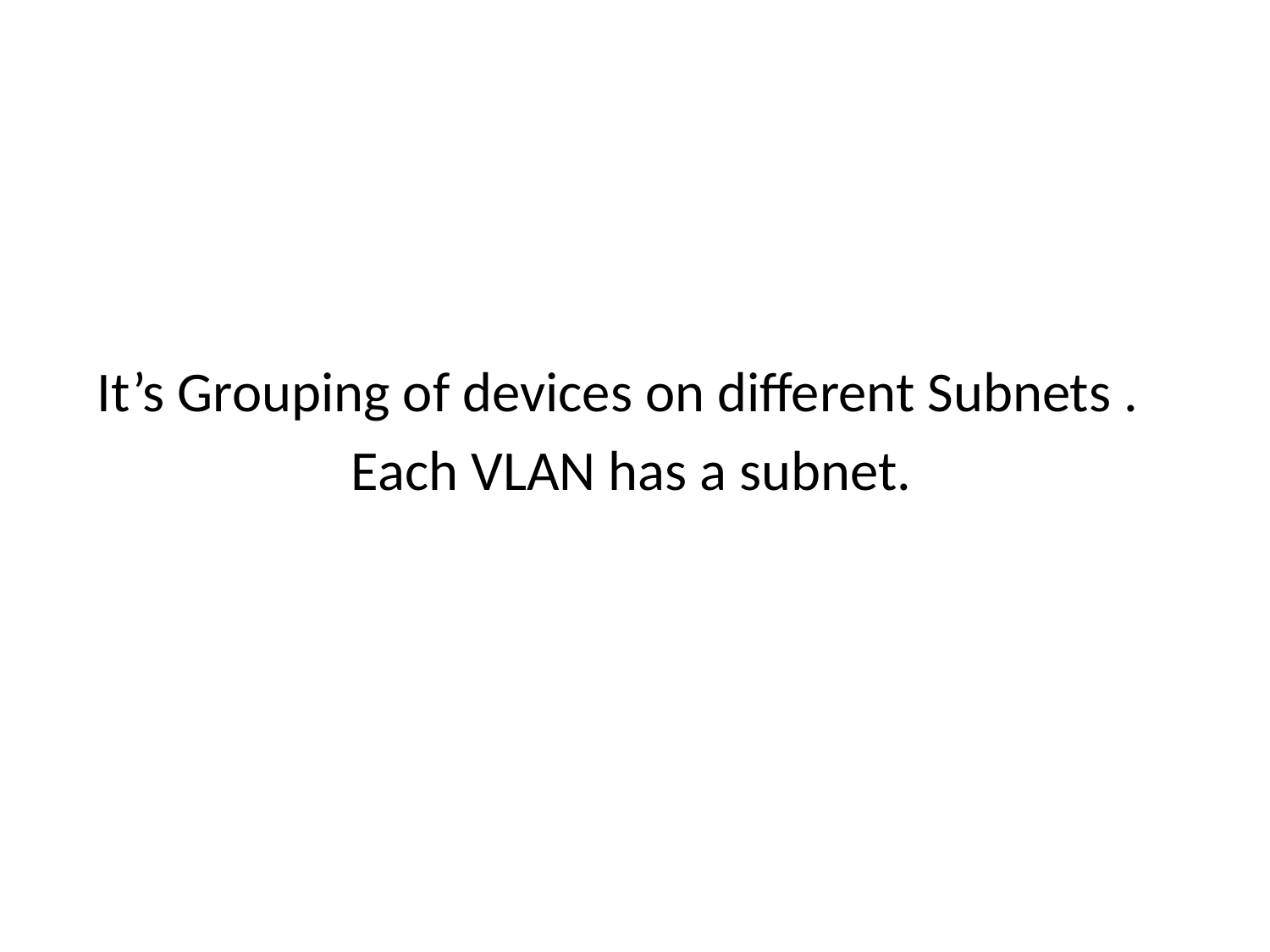

It’s Grouping of devices on different Subnets .
		Each VLAN has a subnet.